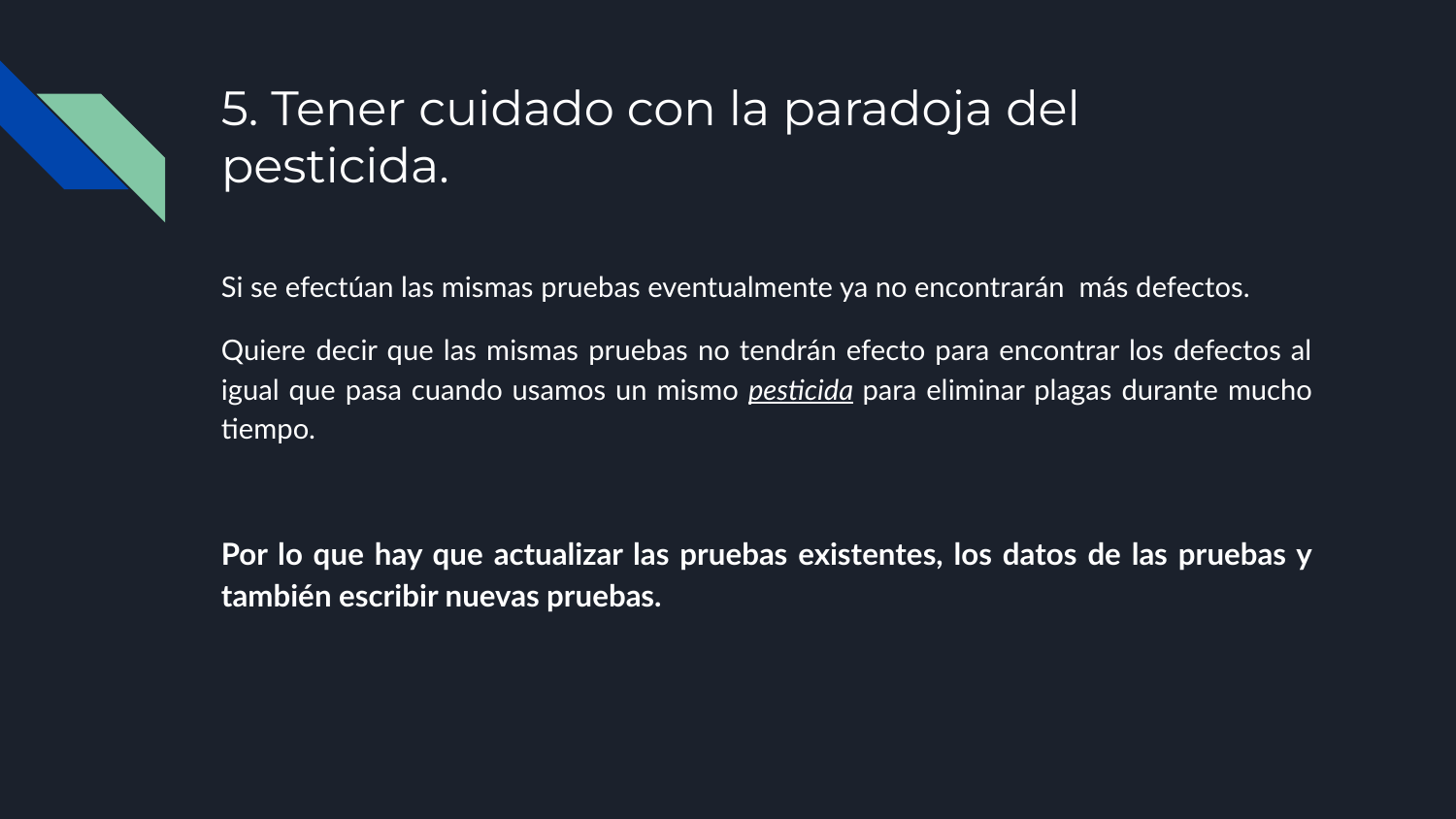

# 5. Tener cuidado con la paradoja del pesticida.
Si se efectúan las mismas pruebas eventualmente ya no encontrarán  más defectos.
Quiere decir que las mismas pruebas no tendrán efecto para encontrar los defectos al igual que pasa cuando usamos un mismo pesticida para eliminar plagas durante mucho tiempo.

Por lo que hay que actualizar las pruebas existentes, los datos de las pruebas y también escribir nuevas pruebas.